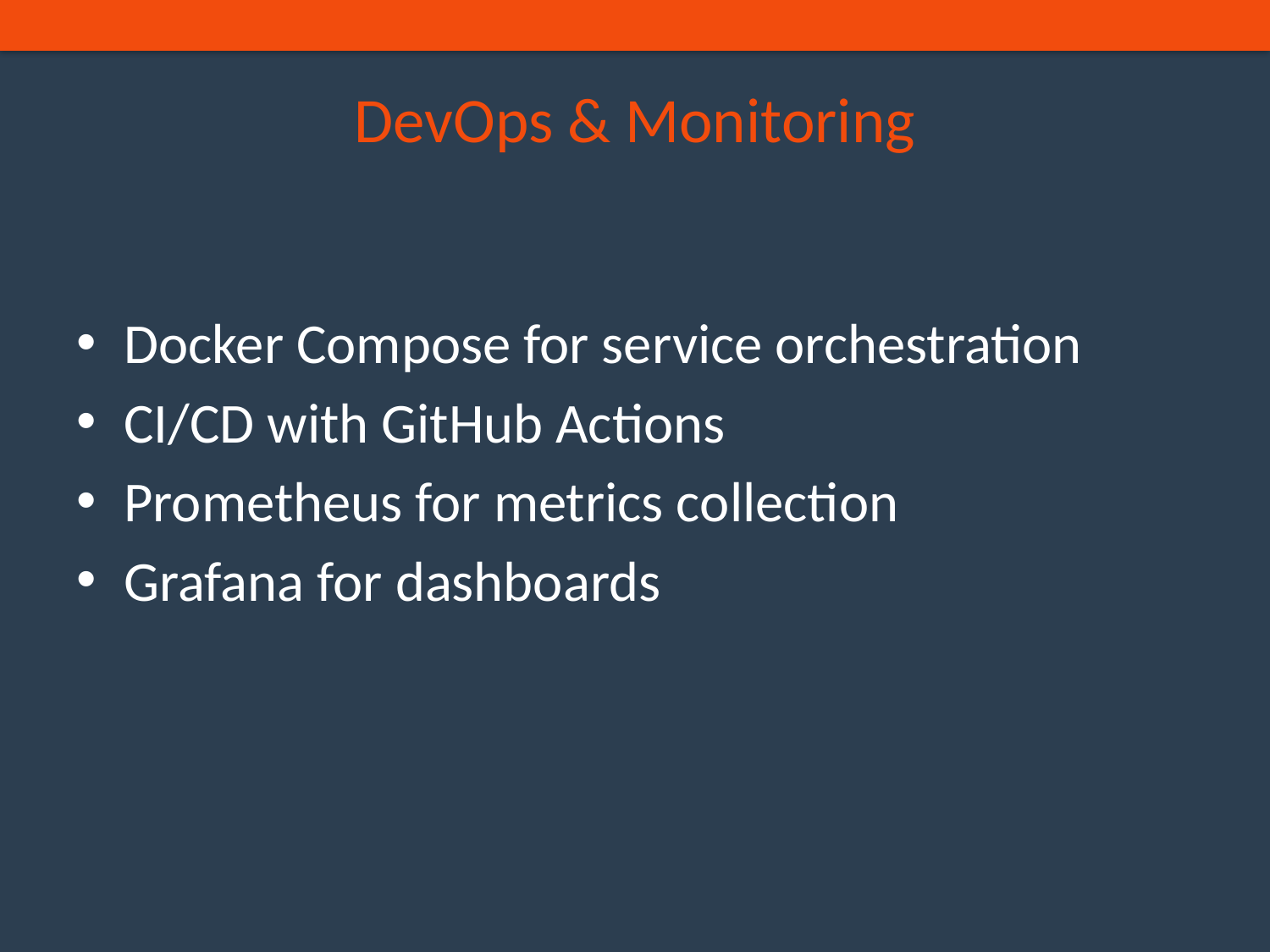

# DevOps & Monitoring

Docker Compose for service orchestration
CI/CD with GitHub Actions
Prometheus for metrics collection
Grafana for dashboards